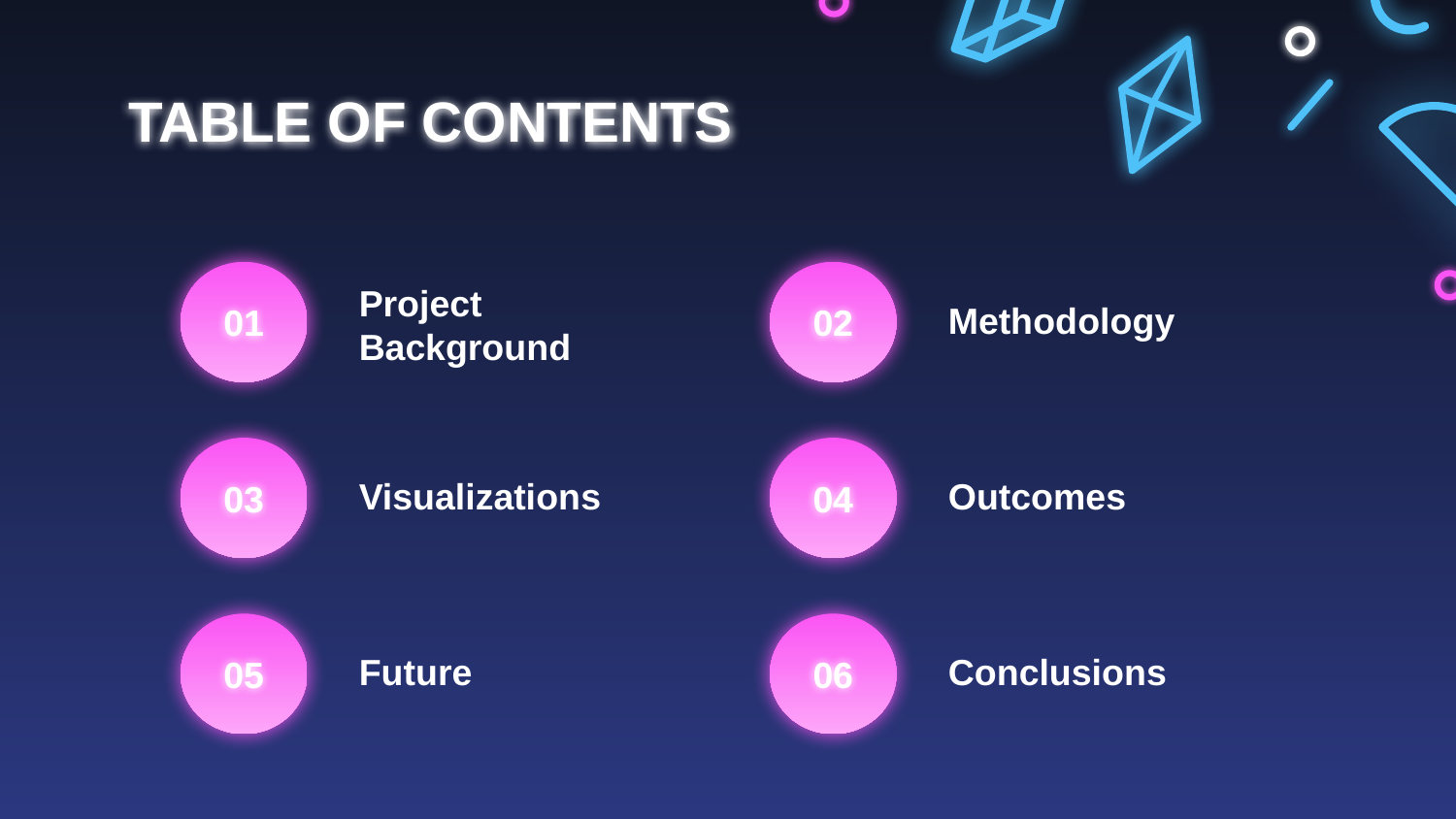

# TABLE OF CONTENTS

01
02
Methodology
Project Background

03
Visualizations
04
Outcomes

05
Future
06
Conclusions